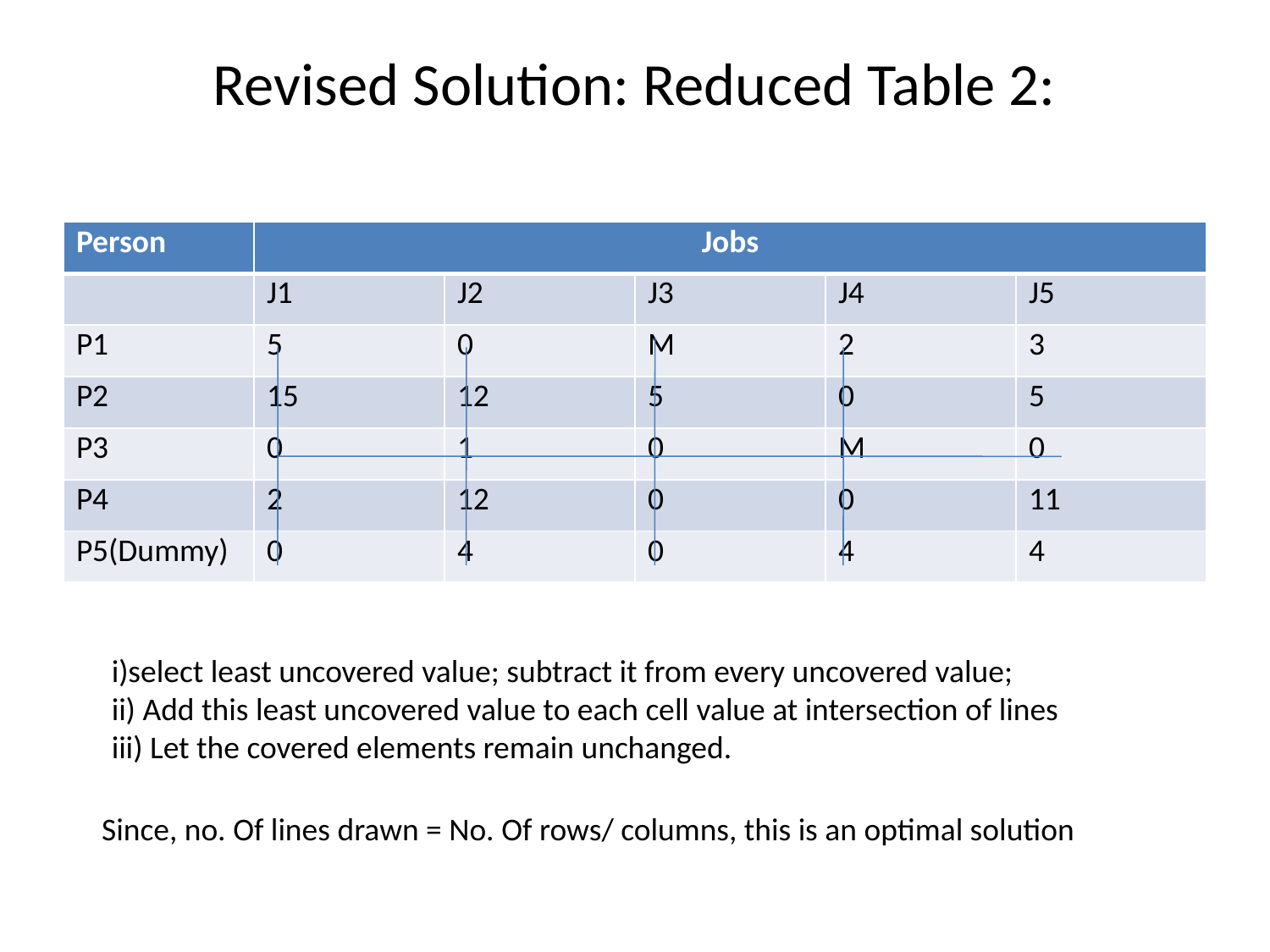

# Revised Solution: Reduced Table 2:
| Person | Jobs |  |  |  |  |
| --- | --- | --- | --- | --- | --- |
|  | J1 | J2 | J3 | J4 | J5 |
| P1 | 5 | 0 | M | 2 | 3 |
| P2 | 15 | 12 | 5 | 0 | 5 |
| P3 | 0 | 1 | 0 | M | 0 |
| P4 | 2 | 12 | 0 | 0 | 11 |
| P5(Dummy) | 0 | 4 | 0 | 4 | 4 |
i)select least uncovered value; subtract it from every uncovered value;
ii) Add this least uncovered value to each cell value at intersection of lines
iii) Let the covered elements remain unchanged.
Since, no. Of lines drawn = No. Of rows/ columns, this is an optimal solution